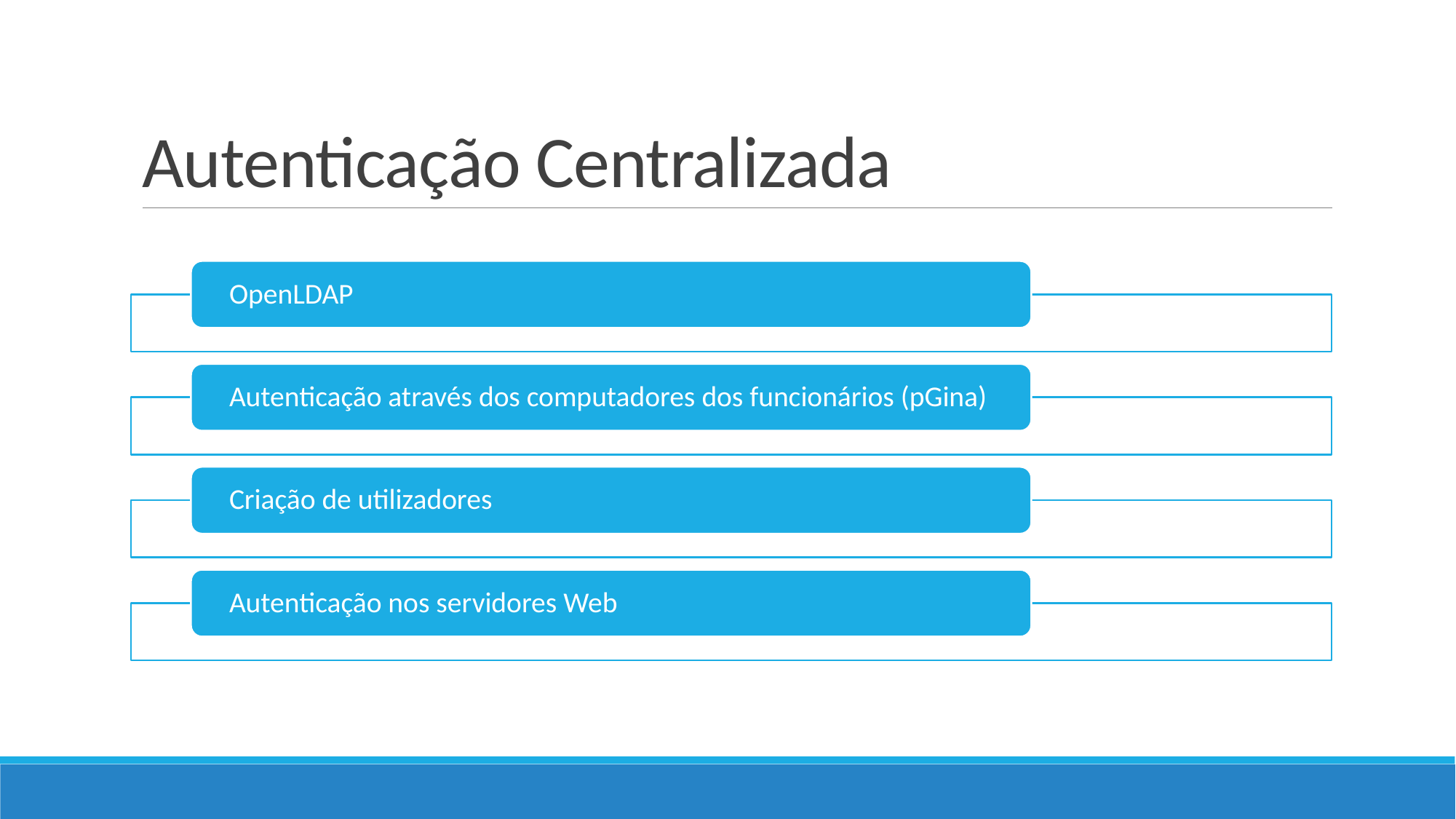

# Autenticação Centralizada
OpenLDAP
Autenticação através dos computadores dos funcionários (pGina)
Criação de utilizadores
Autenticação nos servidores Web